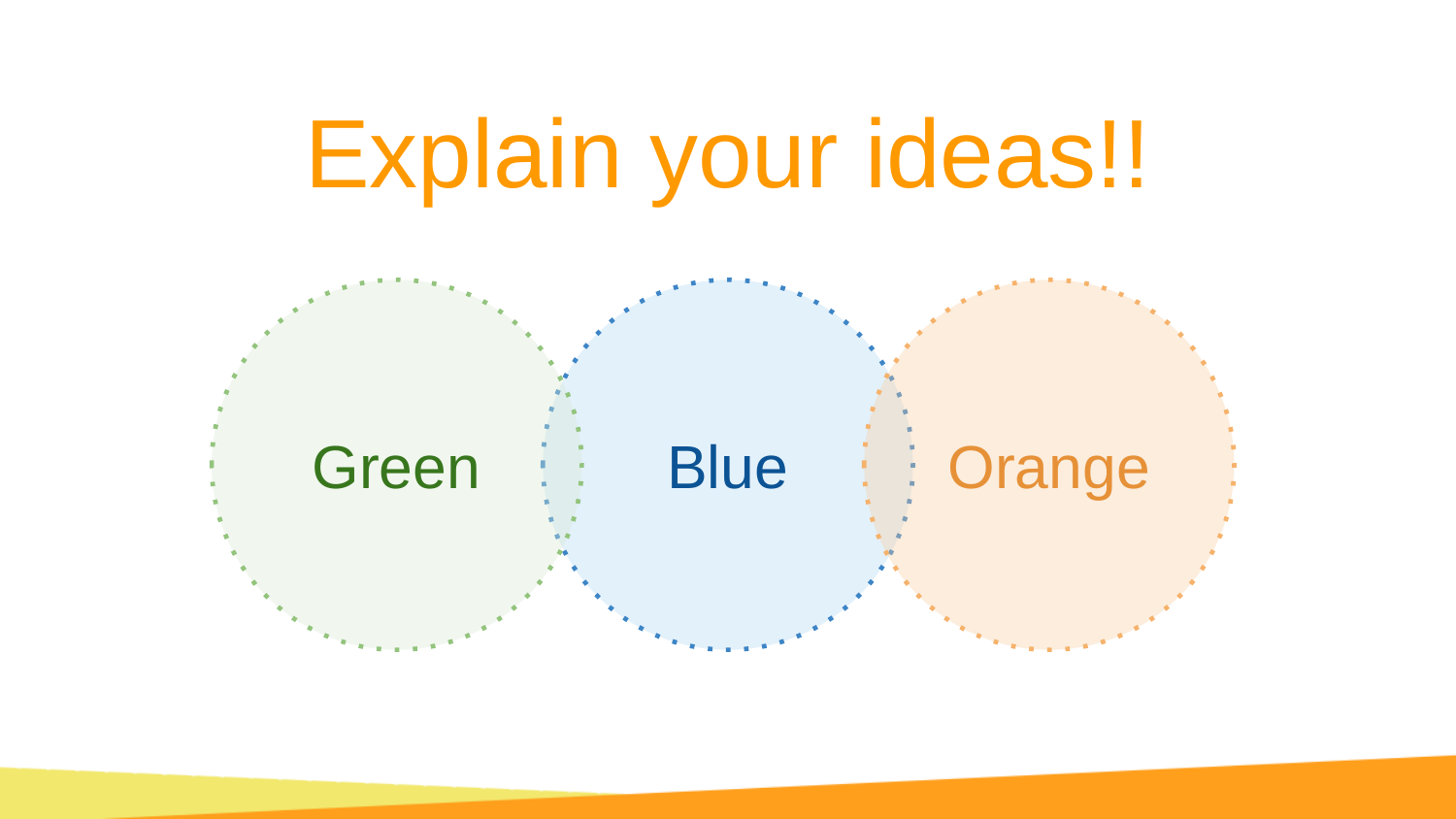

# Explain your ideas!!
Green
Blue
Orange